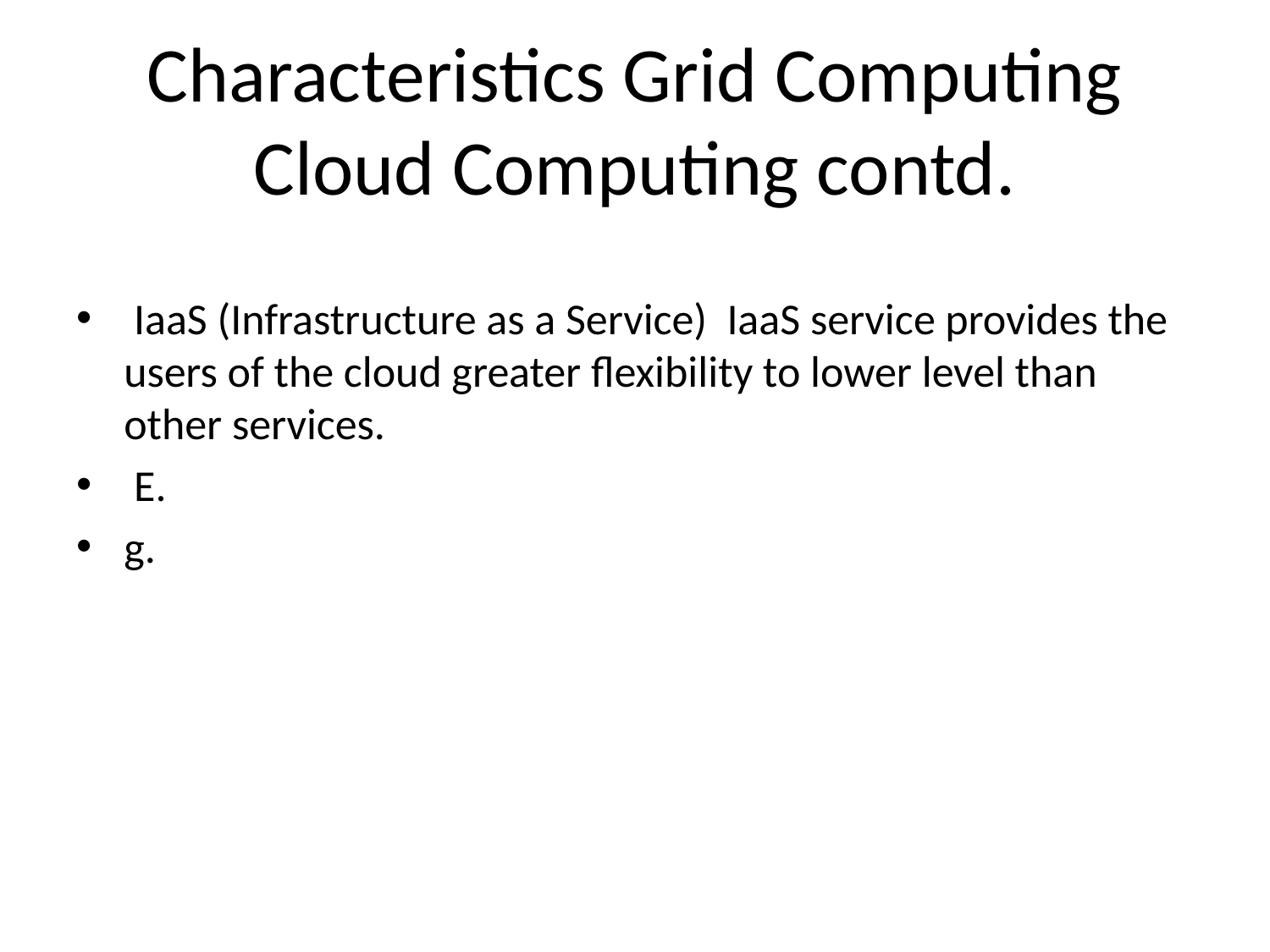

# Characteristics Grid Computing Cloud Computing contd.

 IaaS (Infrastructure as a Service)  IaaS service provides the users of the cloud greater flexibility to lower level than other services.
 E.
g.